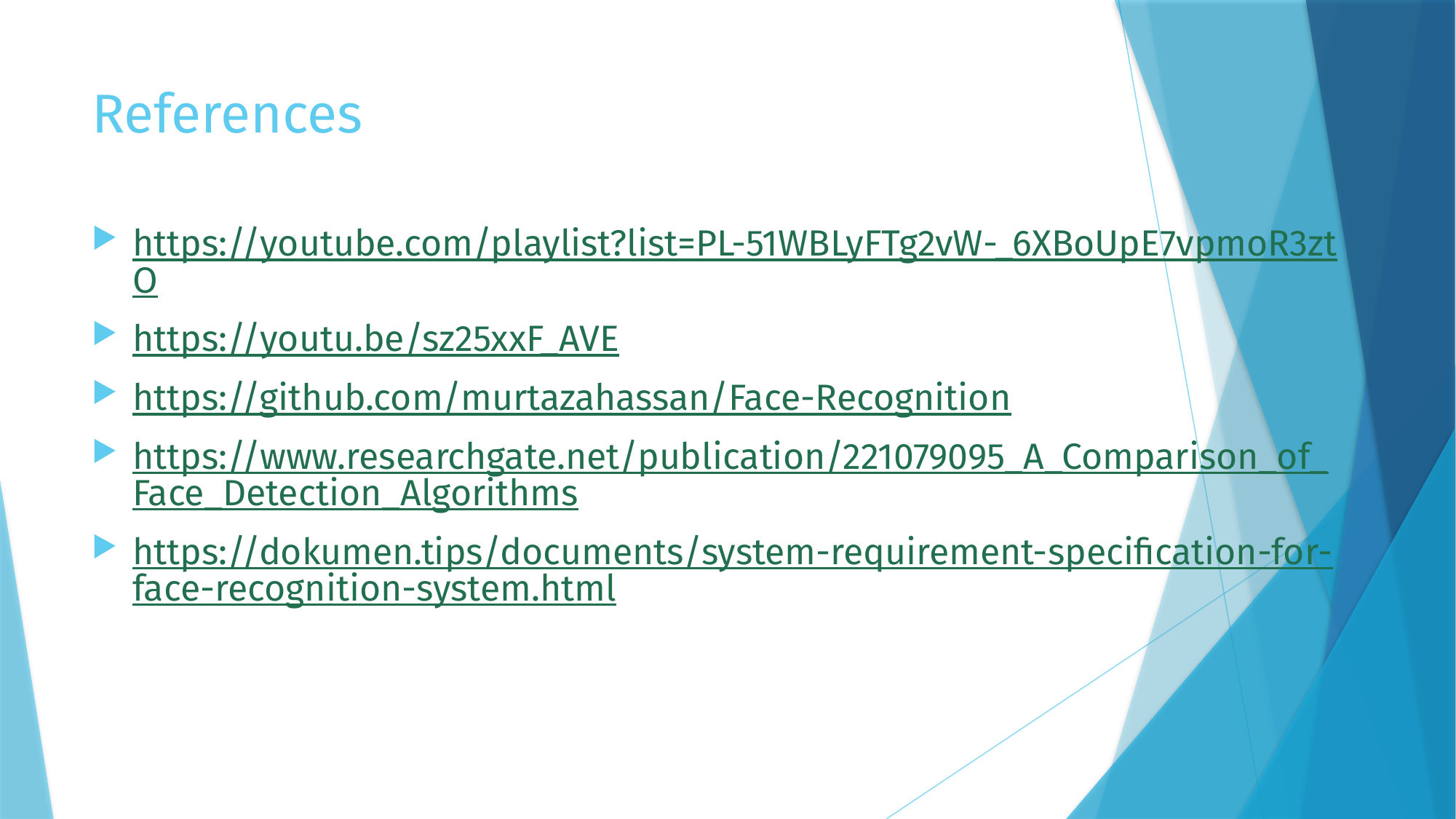

# References
https://youtube.com/playlist?list=PL-51WBLyFTg2vW-_6XBoUpE7vpmoR3ztO
https://youtu.be/sz25xxF_AVE
https://github.com/murtazahassan/Face-Recognition
https://www.researchgate.net/publication/221079095_A_Comparison_of_Face_Detection_Algorithms
https://dokumen.tips/documents/system-requirement-specification-for-face-recognition-system.html